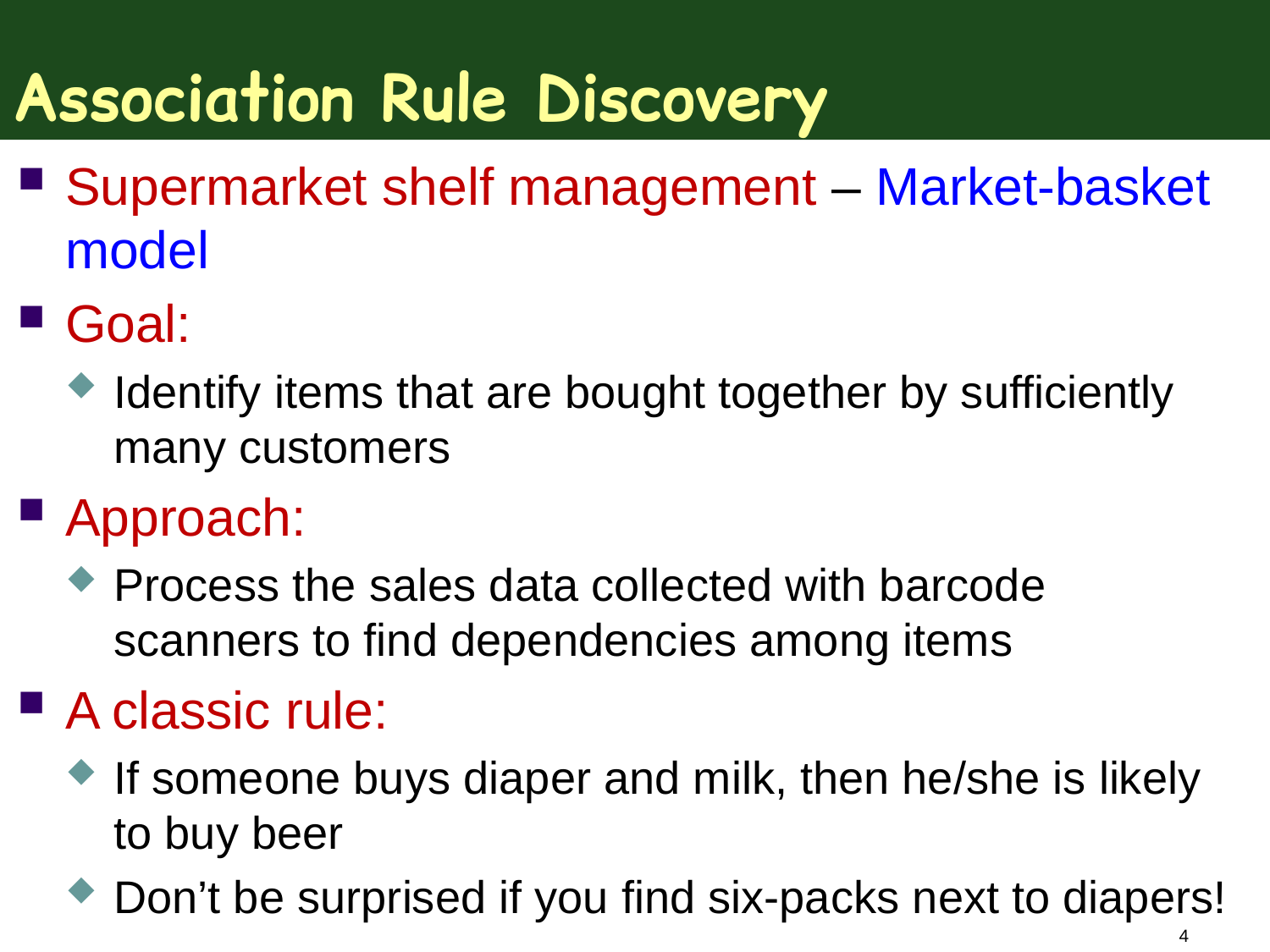

# Association Rule Discovery
Supermarket shelf management – Market-basket model
Goal:
Identify items that are bought together by sufficiently many customers
Approach:
Process the sales data collected with barcode scanners to find dependencies among items
A classic rule:
If someone buys diaper and milk, then he/she is likely to buy beer
Don’t be surprised if you find six-packs next to diapers!

4